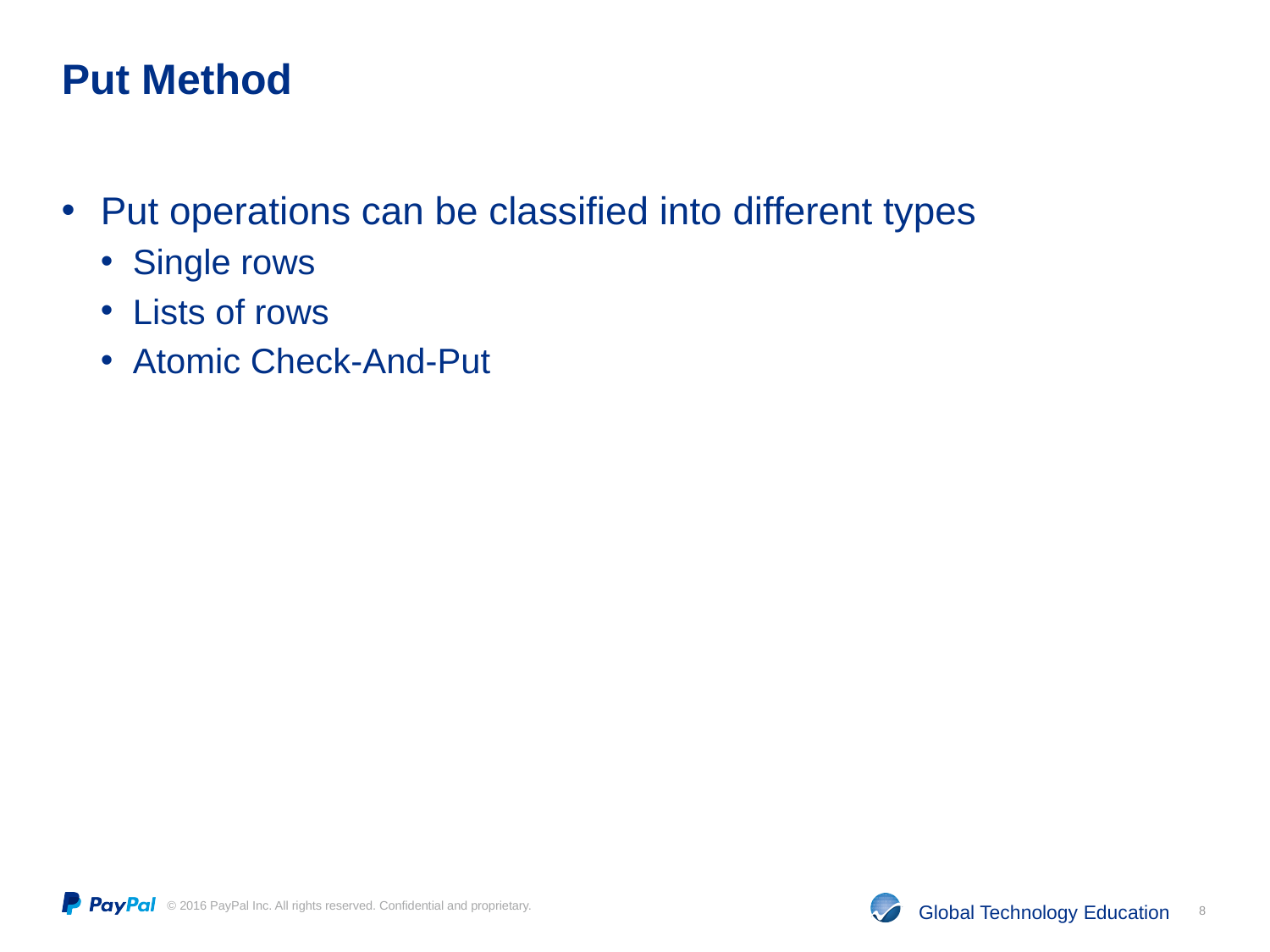

# Put Method
Put operations can be classified into different types
Single rows
Lists of rows
Atomic Check-And-Put
8